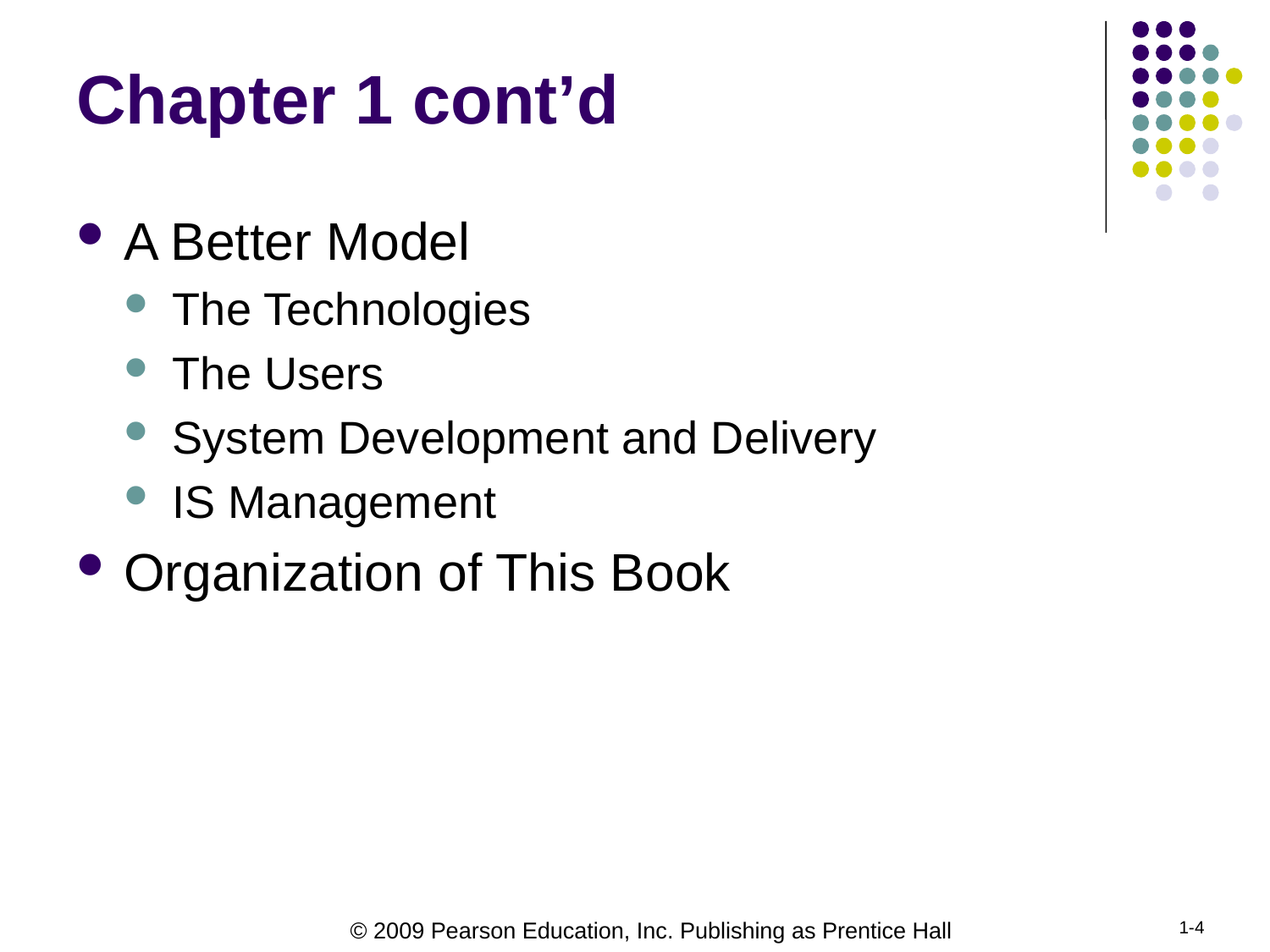

# Chapter 1 cont’d
A Better Model
The Technologies
The Users
System Development and Delivery
IS Management
Organization of This Book
1-4